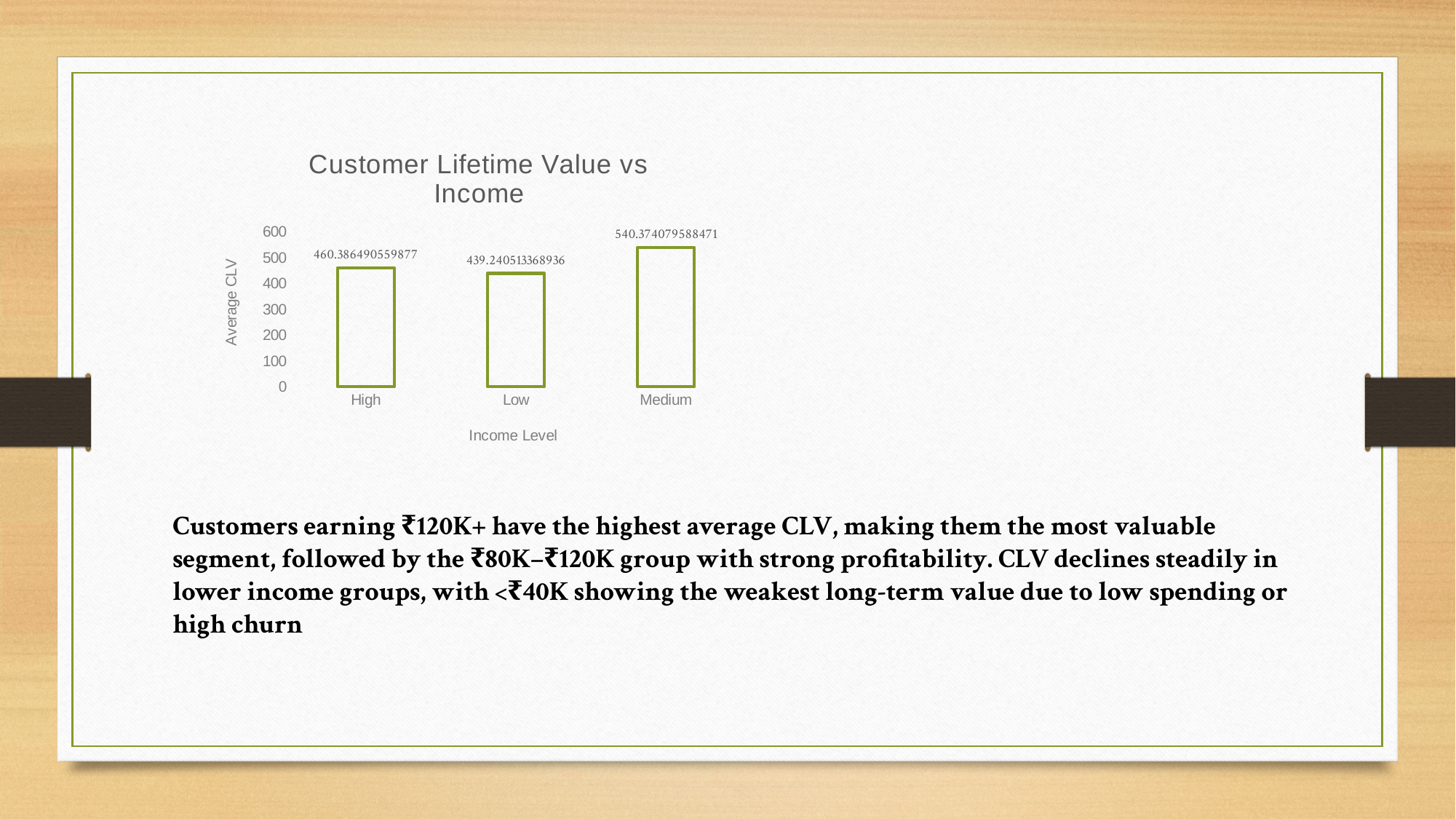

### Chart: Customer Lifetime Value vs Income

| Category |  |
|---|---|
| High | 460.3864905598766 |
| Low | 439.24051336893575 |
| Medium | 540.3740795884714 |
Customers earning ₹120K+ have the highest average CLV, making them the most valuable segment, followed by the ₹80K–₹120K group with strong profitability. CLV declines steadily in lower income groups, with <₹40K showing the weakest long-term value due to low spending or high churn